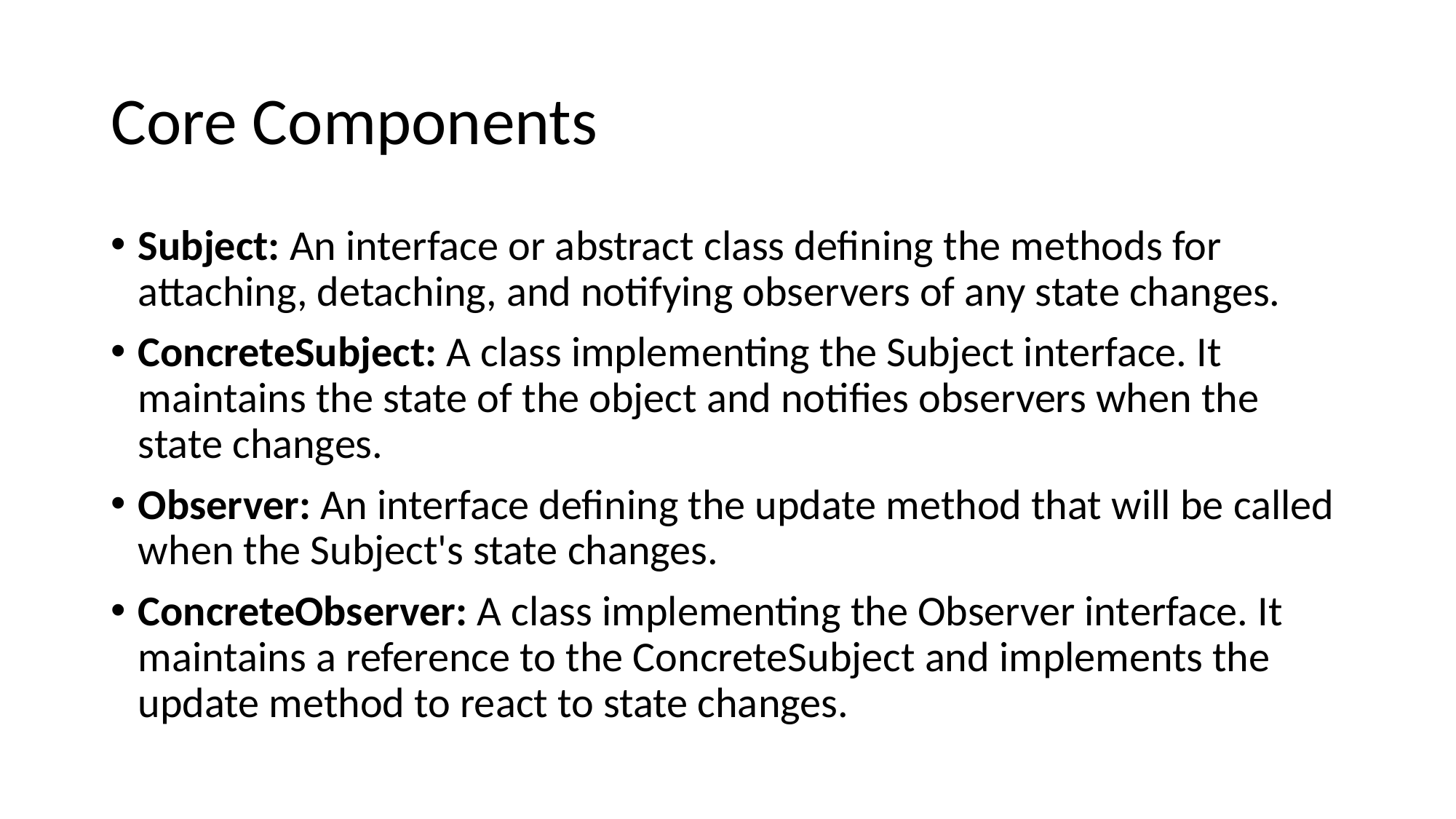

# Core Components
Subject: An interface or abstract class defining the methods for attaching, detaching, and notifying observers of any state changes.
ConcreteSubject: A class implementing the Subject interface. It maintains the state of the object and notifies observers when the state changes.
Observer: An interface defining the update method that will be called when the Subject's state changes.
ConcreteObserver: A class implementing the Observer interface. It maintains a reference to the ConcreteSubject and implements the update method to react to state changes.